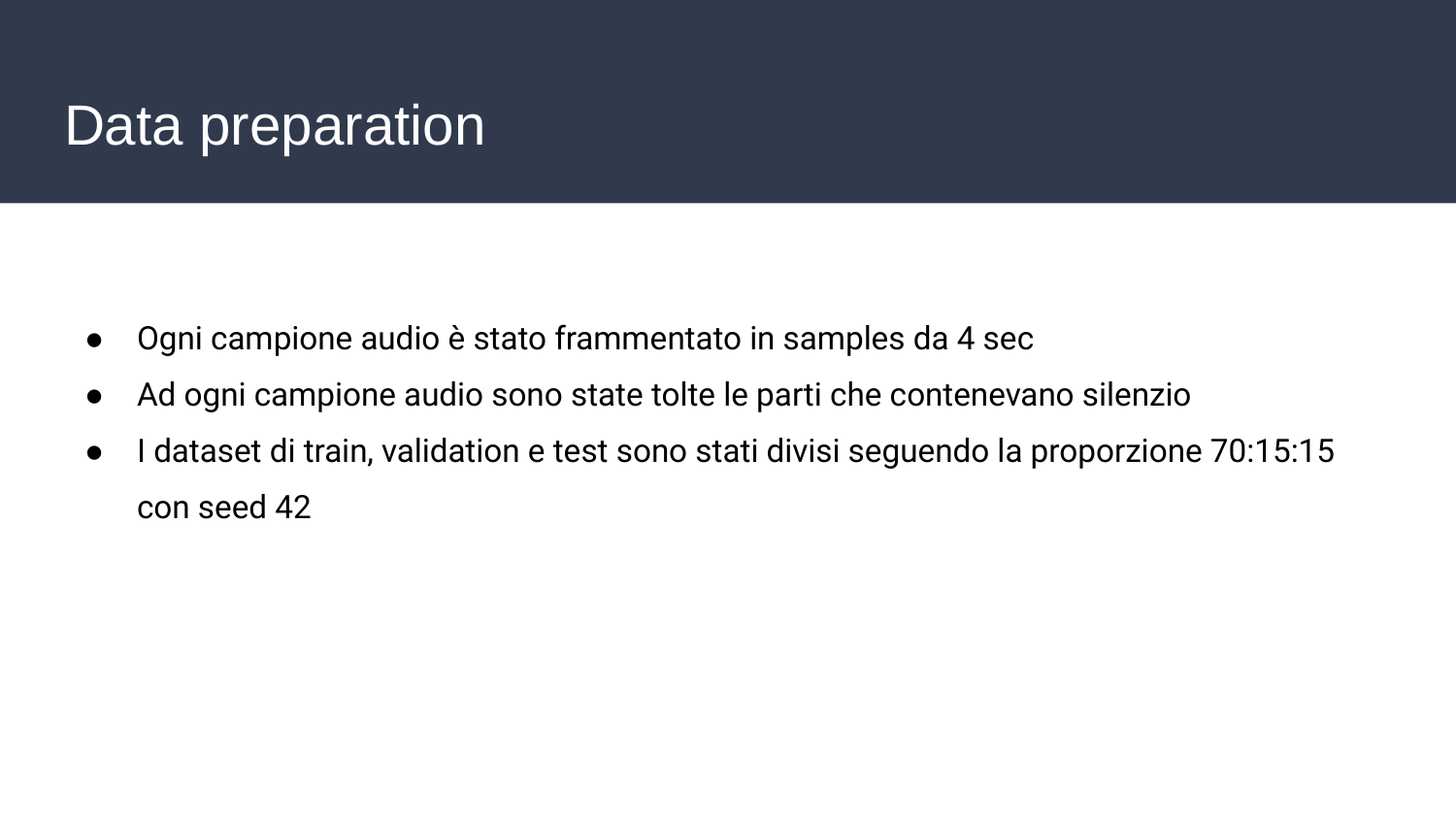

# Data preparation
Ogni campione audio è stato frammentato in samples da 4 sec
Ad ogni campione audio sono state tolte le parti che contenevano silenzio
I dataset di train, validation e test sono stati divisi seguendo la proporzione 70:15:15 con seed 42